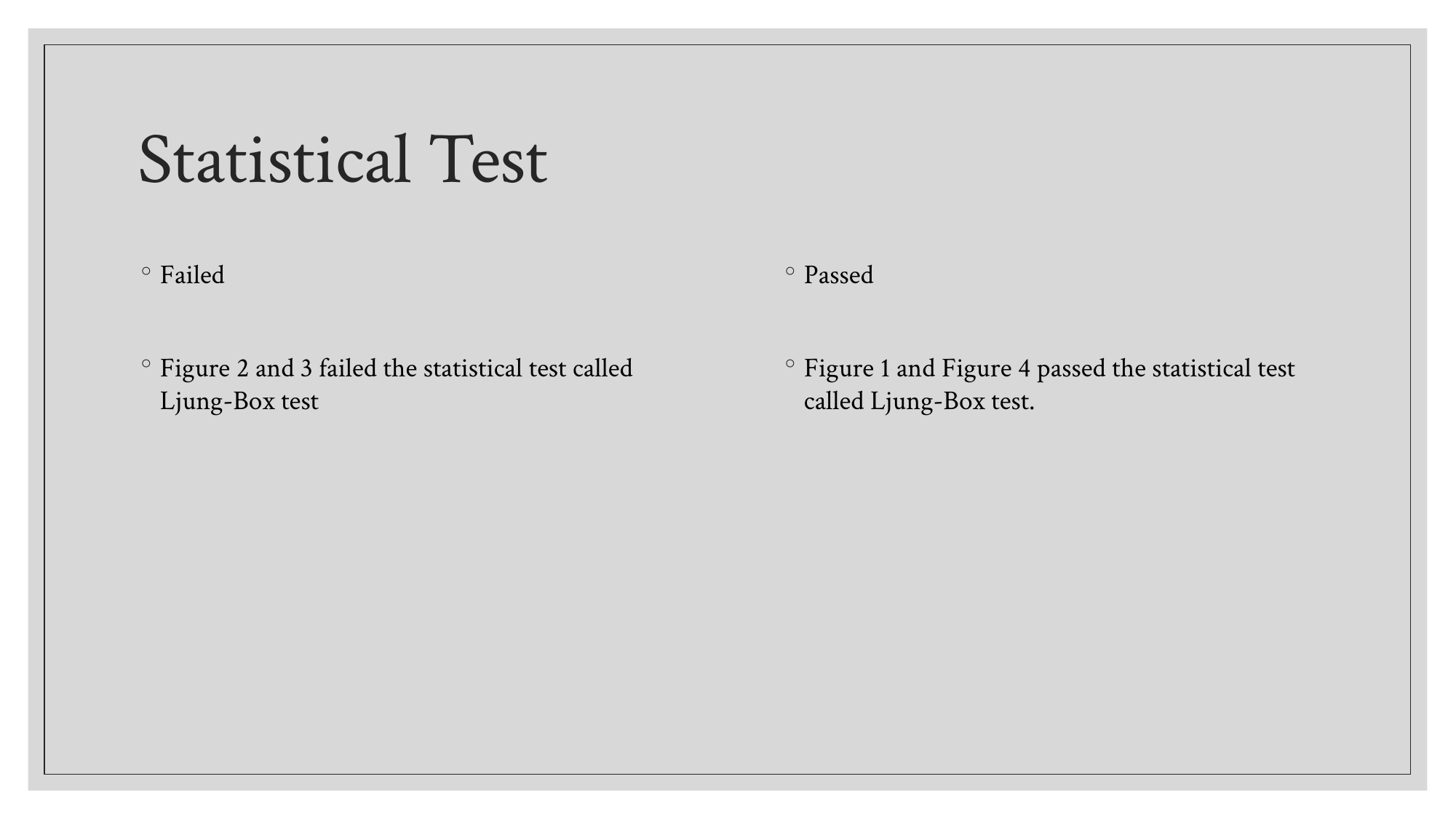

# Statistical Test
Failed

Figure 2 and 3 failed the statistical test called Ljung-Box test

Passed

Figure 1 and Figure 4 passed the statistical test called Ljung-Box test.